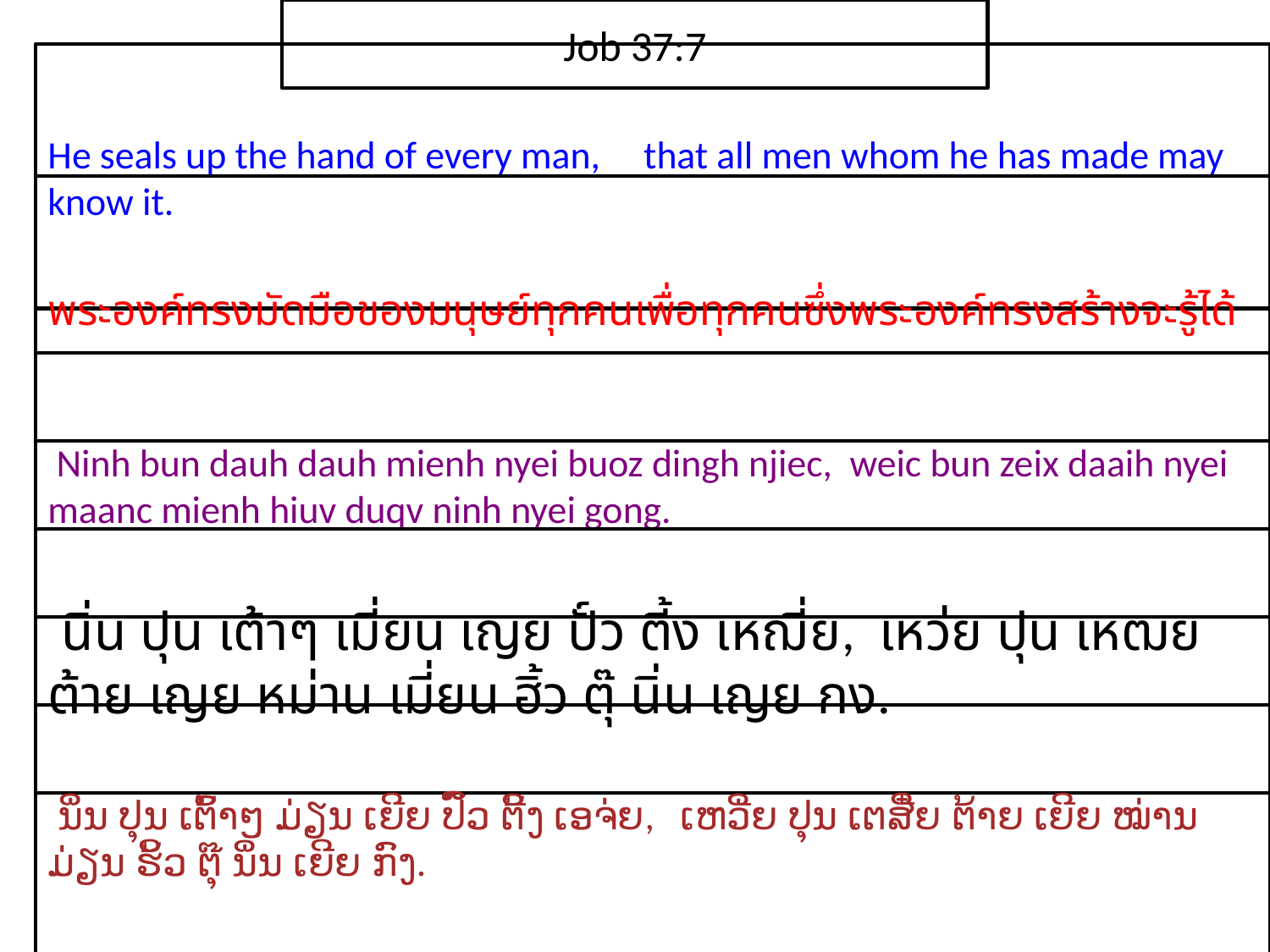

Job 37:7
He seals up the hand of every man,     that all men whom he has made may know it.
​พระ​องค์​ทรง​มัด​มือ​ของ​มนุษย์​ทุก​คนเพื่อ​ทุก​คน​ซึ่ง​พระ​องค์​ทรง​สร้าง​จะ​รู้​ได้
 Ninh bun dauh dauh mienh nyei buoz dingh njiec,  weic bun zeix daaih nyei maanc mienh hiuv duqv ninh nyei gong.
 นิ่น ปุน เต้าๆ เมี่ยน เญย ปั์ว ตี้ง เหฌี่ย,  เหว่ย ปุน เหฒย ต้าย เญย หม่าน เมี่ยน ฮิ้ว ตุ๊ นิ่น เญย กง.
 ນິ່ນ ປຸນ ເຕົ້າໆ ມ່ຽນ ເຍີຍ ປົ໌ວ ຕີ້ງ ເອຈ່ຍ,   ເຫວີ່ຍ ປຸນ ເຕສີ໋ຍ ຕ້າຍ ເຍີຍ ໝ່ານ ມ່ຽນ ຮິ້ວ ຕຸ໊ ນິ່ນ ເຍີຍ ກົງ.